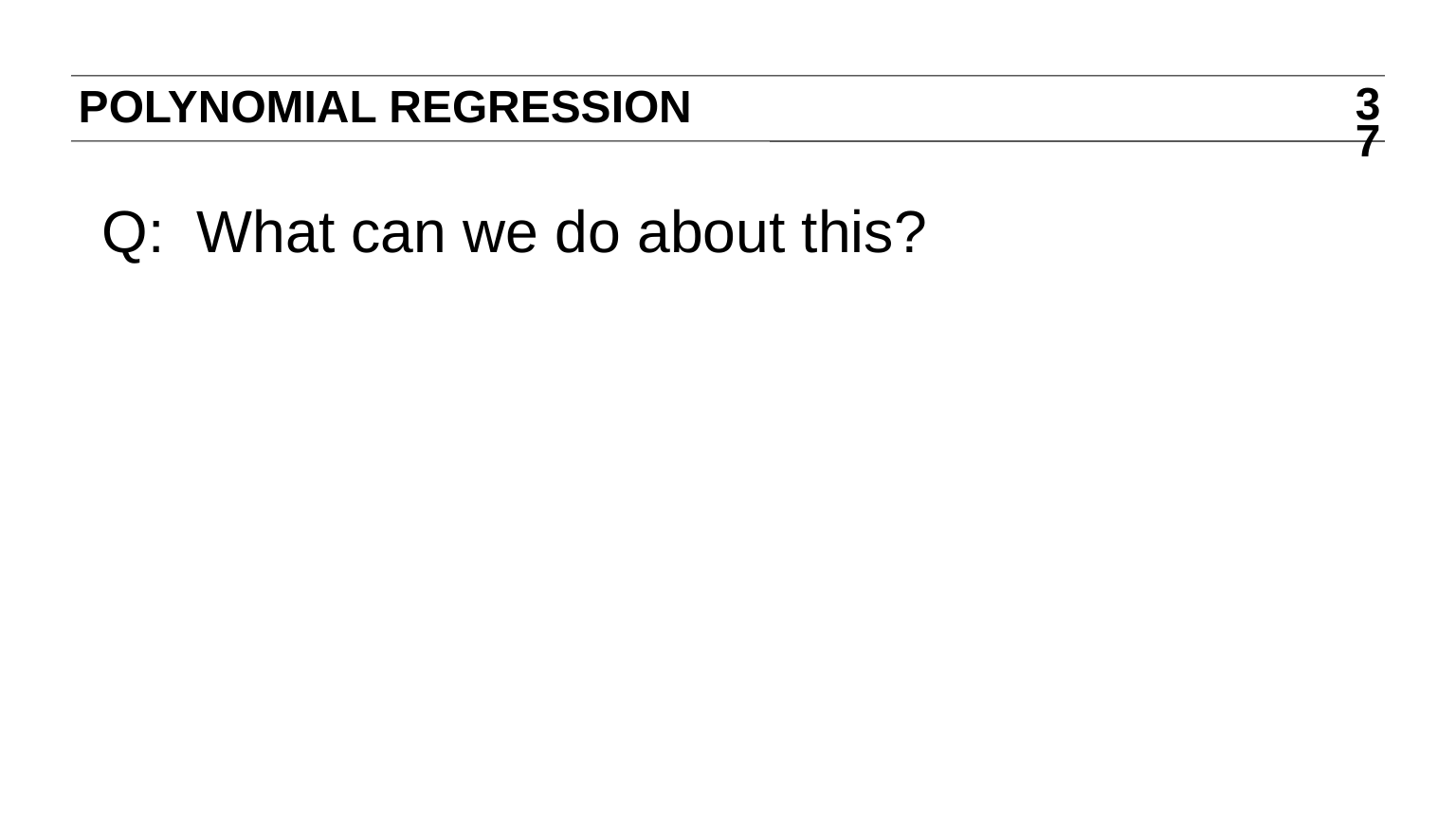

Polynomial regression
37
Q:  What can we do about this?